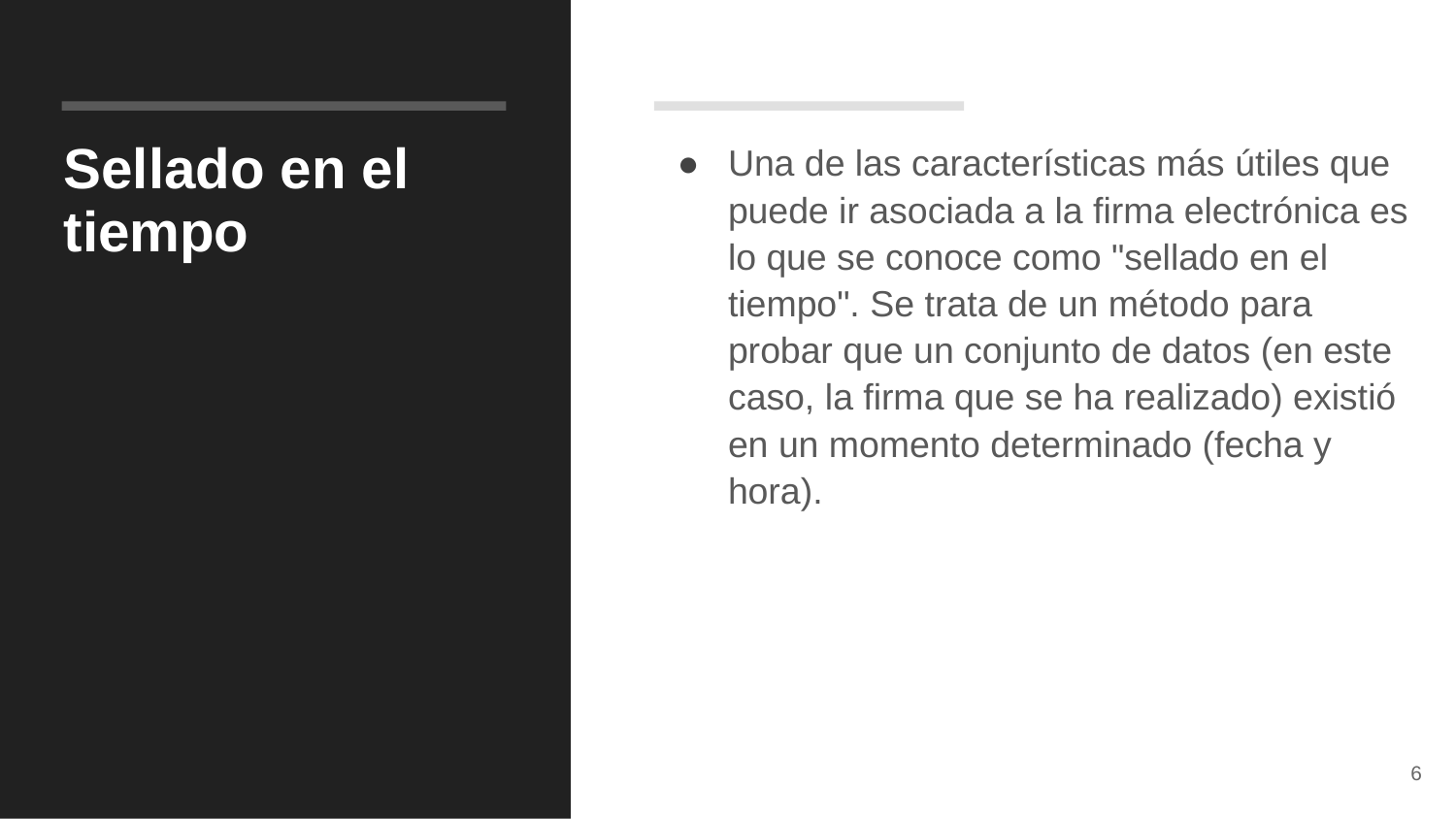

# Sellado en el tiempo
Una de las características más útiles que puede ir asociada a la firma electrónica es lo que se conoce como "sellado en el tiempo". Se trata de un método para probar que un conjunto de datos (en este caso, la firma que se ha realizado) existió en un momento determinado (fecha y hora).

6